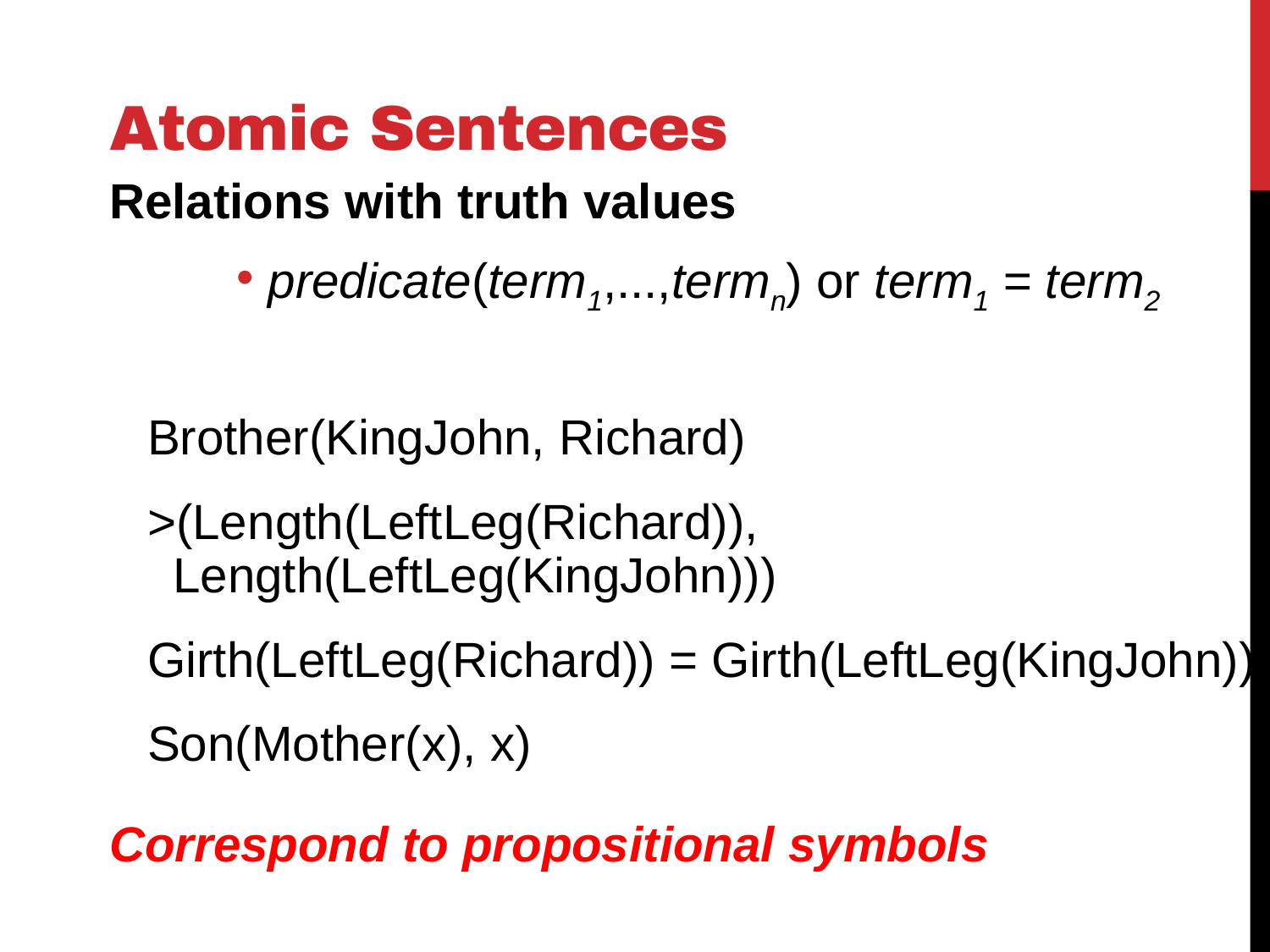

# Atomic Sentences
Relations with truth values
predicate(term1,...,termn) or term1 = term2

Brother(KingJohn, Richard)
>(Length(LeftLeg(Richard)), Length(LeftLeg(KingJohn)))
Girth(LeftLeg(Richard)) = Girth(LeftLeg(KingJohn))
Son(Mother(x), x)
Correspond to propositional symbols